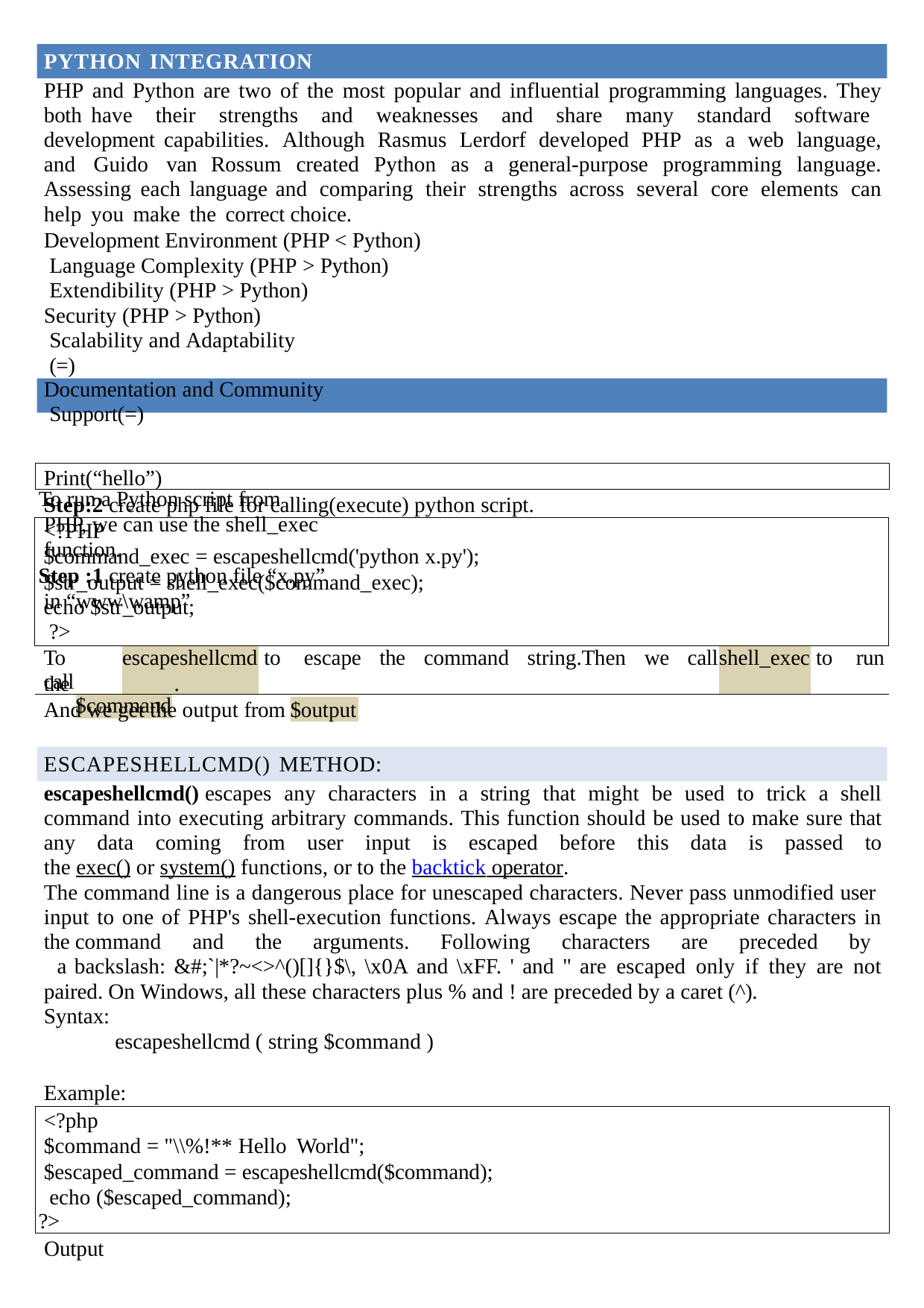

PYTHON INTEGRATION
PHP and Python are two of the most popular and influential programming languages. They both have  their  strengths  and  weaknesses  and  share  many  standard  software  development capabilities. Although Rasmus Lerdorf developed PHP as a web language, and Guido van Rossum created Python as a general-purpose programming language. Assessing each language and comparing their strengths across several core elements can help you make the correct choice.
Development Environment (PHP < Python) Language Complexity (PHP > Python) Extendibility (PHP > Python)
Security (PHP > Python) Scalability and Adaptability (=)
Documentation and Community Support(=)
EXECUTING PYTHON SCRIPT USING PHP:
To run a Python script from PHP, we can use the shell_exec function.
Step :1 create python file “x.py” in “www\wamp”

Print(“hello”)
Step:2 create php file for calling(execute) python script.
| <?PHP $command\_exec = escapeshellcmd('python x.py'); $str\_output = shell\_exec($command\_exec); echo $str\_output; ?> |  |  |  |  |  |  |
| --- | --- | --- | --- | --- | --- | --- |
| To call |  | escapeshellcmd |  | to escape the command string.Then we call | shell\_exec | to run |
|  | $command |  |  |  |  |  |
the	.
And we get the output from
$output
ESCAPESHELLCMD() METHOD:
escapeshellcmd() escapes any characters in a string that might be used to trick a shell command into executing arbitrary commands. This function should be used to make sure that any  data  coming  from  user  input  is  escaped  before  this  data  is  passed  to the exec() or system() functions, or to the backtick operator.
The command line is a dangerous place for unescaped characters. Never pass unmodified user
input to one of PHP's shell-execution functions. Always escape the appropriate characters in the command   and   the   arguments.   Following   characters   are   preceded   by   a backslash: &#;`|*?~<>^()[]{}$\, \x0A and \xFF. ' and " are escaped only if they are not paired. On Windows, all these characters plus % and ! are preceded by a caret (^).
Syntax:
escapeshellcmd ( string $command )

Example:

<?php
$command = "\\%!** Hello World";
$escaped_command = escapeshellcmd($command); echo ($escaped_command);
?>
Output